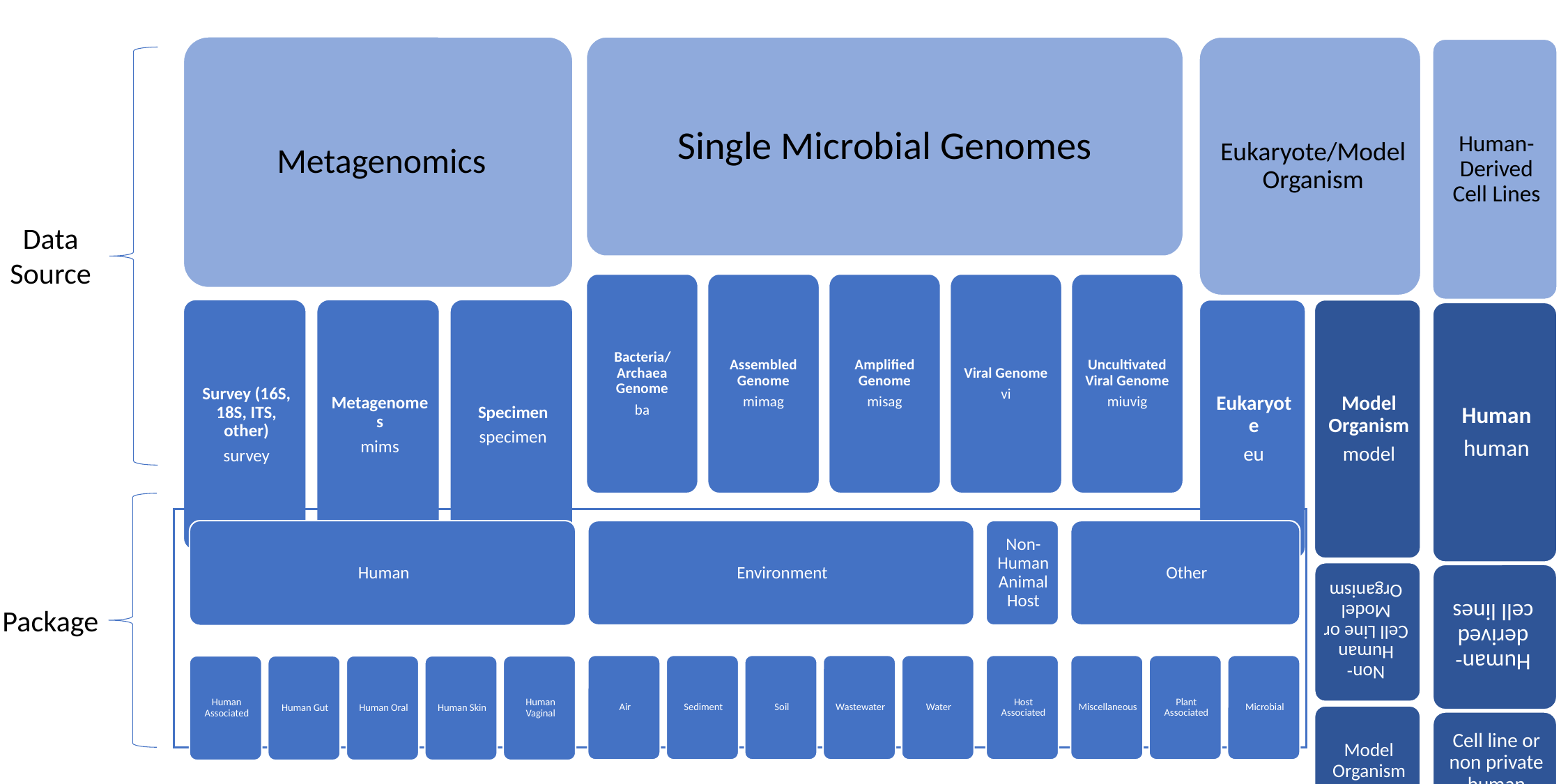

Metagenomics
Survey (16S, 18S, ITS, other)
survey
Metagenomes
mims
Specimen
specimen
Eukaryote/Model Organism
Eukaryote
eu
Model Organism
model
Non-Human Cell Line or Model Organism
Model Organism or Animal
Single Microbial Genomes
Bacteria/Archaea Genome
ba
Assembled Genome
mimag
Amplified Genome
misag
Viral Genome
vi
Uncultivated Viral Genome
miuvig
Human-Derived Cell Lines
Human
human
Human-derived cell lines
Cell line or non private human genome

Human
Human Associated
Human Gut
Human Oral
Human Skin
Human Vaginal
Environment
Air
Sediment
Soil
Wastewater
Water
Non-Human Animal Host
Host Associated
Other
Miscellaneous
Plant Associated
Microbial

Data
Source

Package